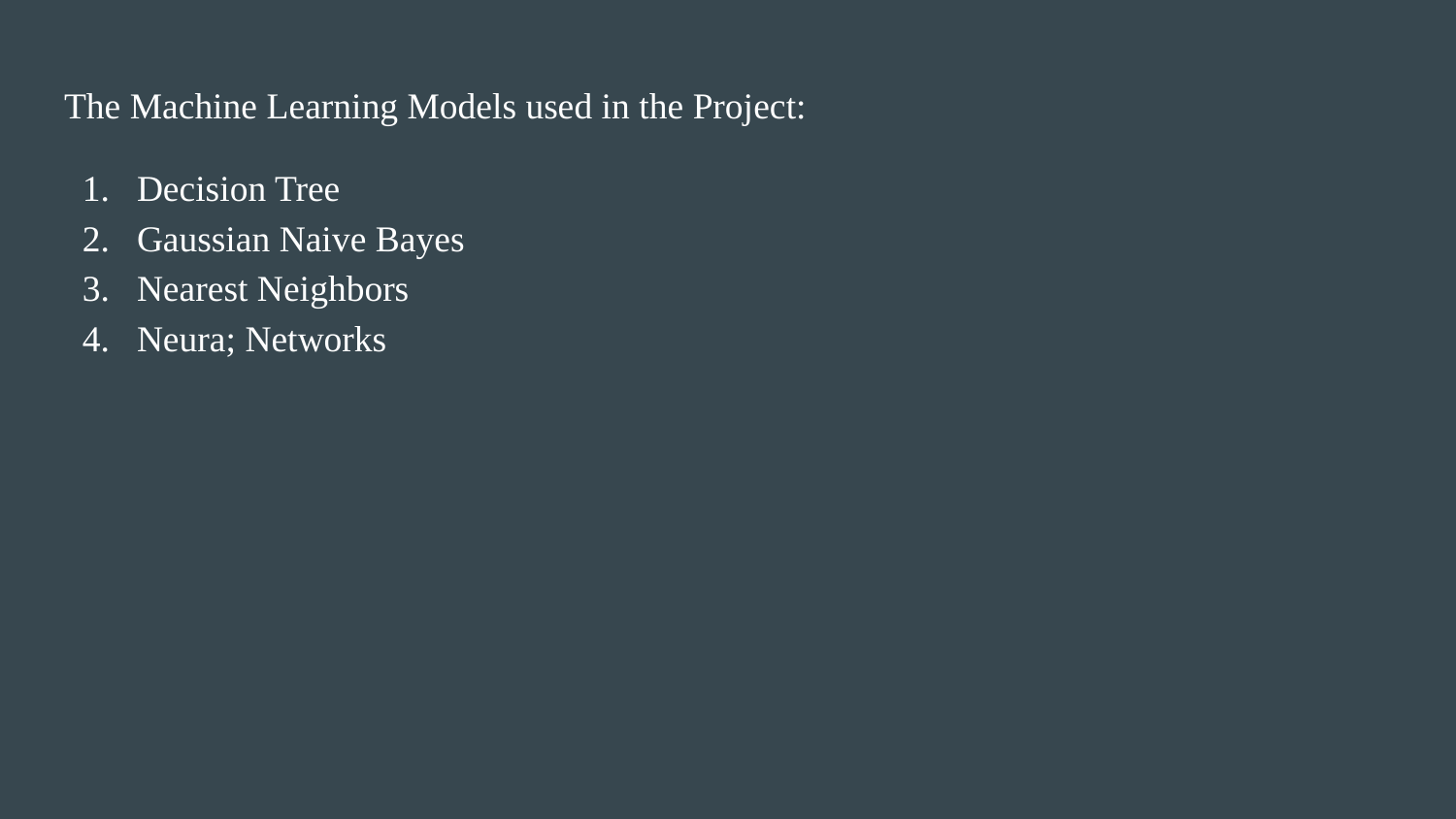

The Machine Learning Models used in the Project:
Decision Tree
Gaussian Naive Bayes
Nearest Neighbors
Neura; Networks